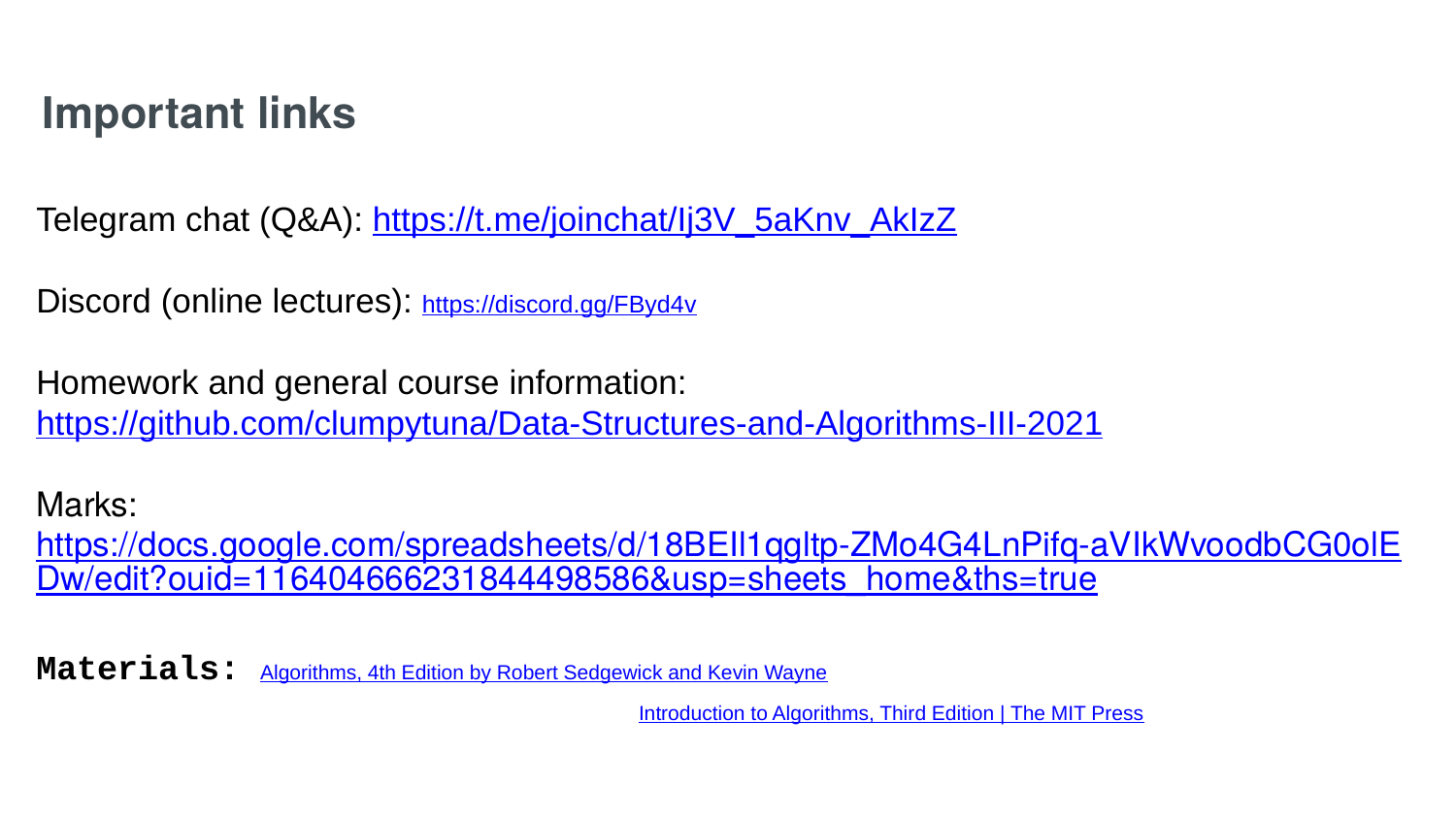

# Important links

Telegram chat (Q&A): https://t.me/joinchat/Ij3V_5aKnv_AkIzZ

Discord (online lectures): https://discord.gg/FByd4v

Homework and general course information: https://github.com/clumpytuna/Data-Structures-and-Algorithms-III-2021

Marks: https://docs.google.com/spreadsheets/d/18BEIl1qgltp-ZMo4G4LnPifq-aVIkWvoodbCG0olEDw/edit?ouid=116404666231844498586&usp=sheets_home&ths=true

Materials: Algorithms, 4th Edition by Robert Sedgewick and Kevin Wayne
				 Introduction to Algorithms, Third Edition | The MIT Press